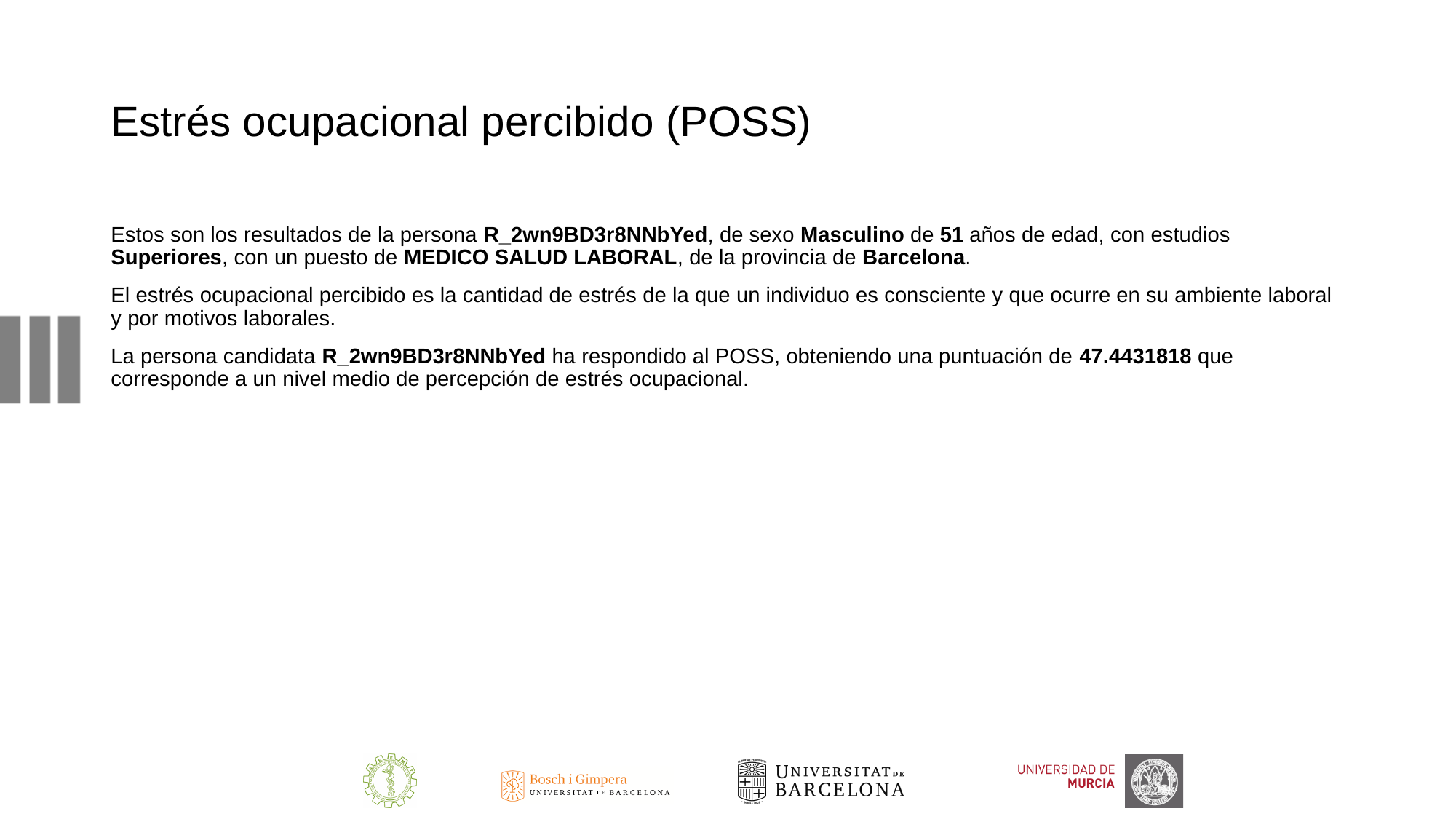

# Estrés ocupacional percibido (POSS)
Estos son los resultados de la persona R_2wn9BD3r8NNbYed, de sexo Masculino de 51 años de edad, con estudios Superiores, con un puesto de MEDICO SALUD LABORAL, de la provincia de Barcelona.
El estrés ocupacional percibido es la cantidad de estrés de la que un individuo es consciente y que ocurre en su ambiente laboral y por motivos laborales.
La persona candidata R_2wn9BD3r8NNbYed ha respondido al POSS, obteniendo una puntuación de 47.4431818 que corresponde a un nivel medio de percepción de estrés ocupacional.